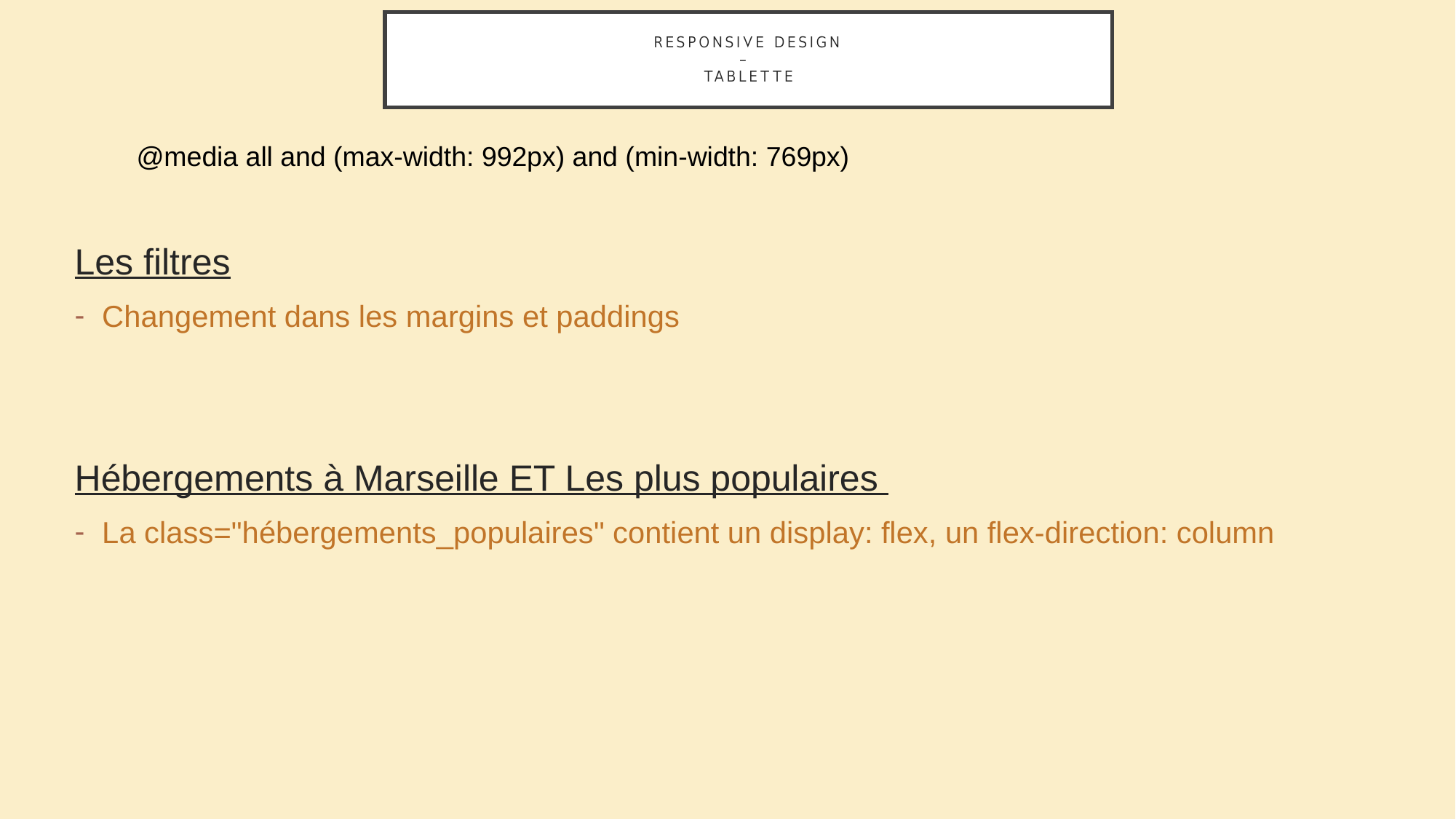

# Responsive design – TABLETTE
@media all and (max-width: 992px) and (min-width: 769px)

Les filtres
Changement dans les margins et paddings

Hébergements à Marseille ET Les plus populaires
La class="hébergements_populaires" contient un display: flex, un flex-direction: column